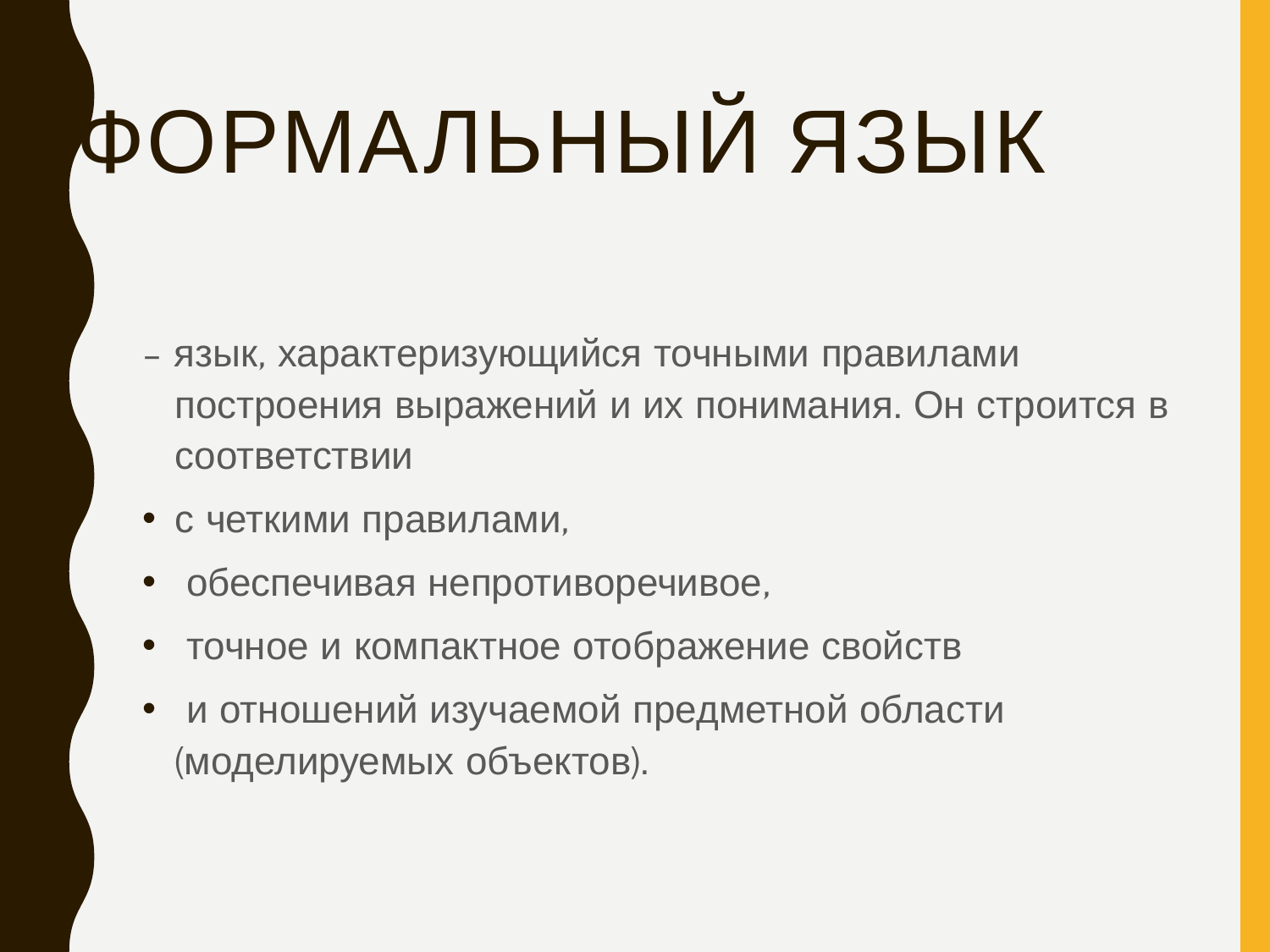

# Формальный язык
– язык, характеризующийся точными правилами построения выражений и их понимания. Он строится в соответствии
с четкими правилами,
 обеспечивая непротиворечивое,
 точное и компактное отображение свойств
 и отношений изучаемой предметной области (моделируемых объектов).